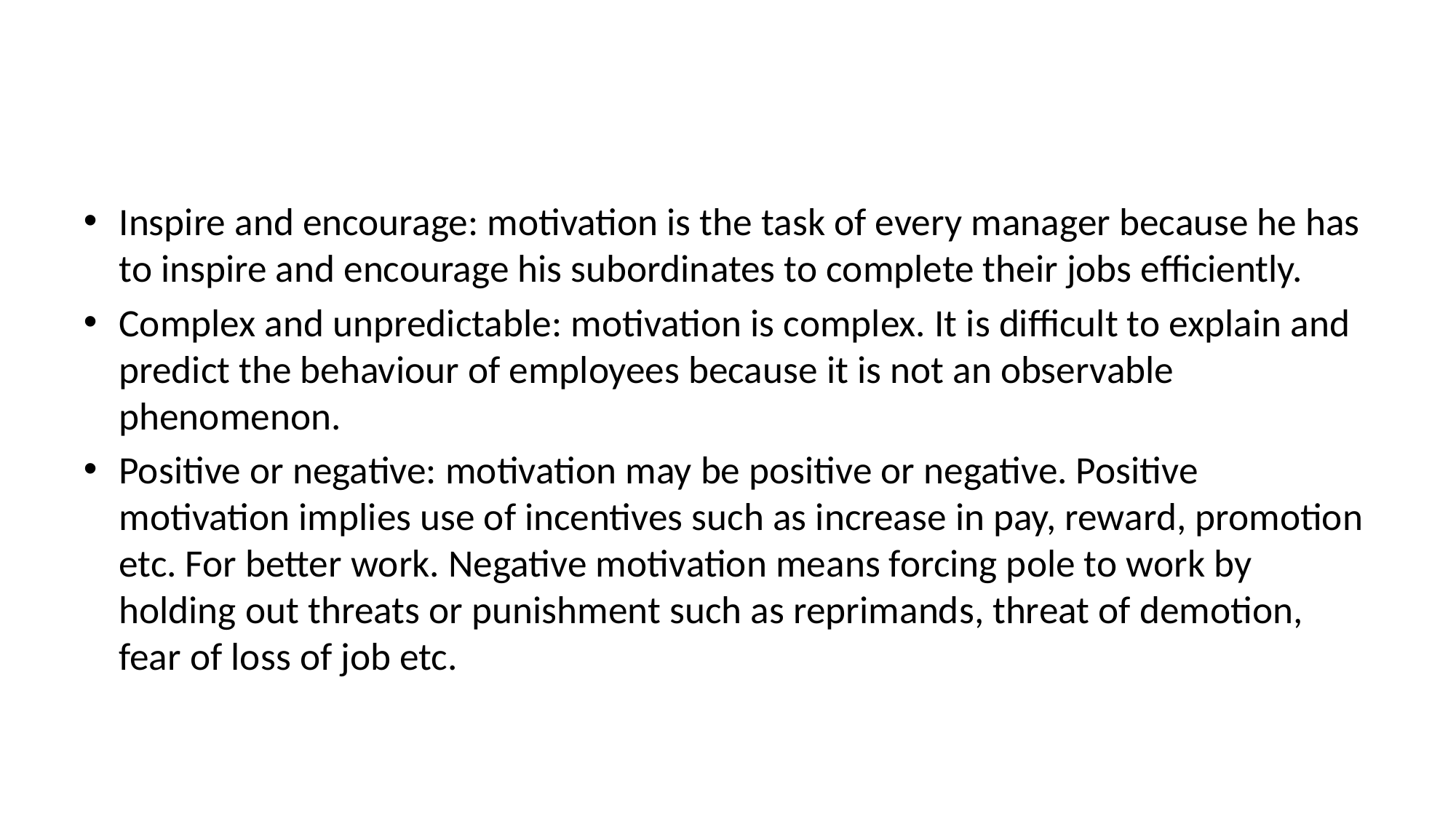

#
Inspire and encourage: motivation is the task of every manager because he has to inspire and encourage his subordinates to complete their jobs efficiently.
Complex and unpredictable: motivation is complex. It is difficult to explain and predict the behaviour of employees because it is not an observable phenomenon.
Positive or negative: motivation may be positive or negative. Positive motivation implies use of incentives such as increase in pay, reward, promotion etc. For better work. Negative motivation means forcing pole to work by holding out threats or punishment such as reprimands, threat of demotion, fear of loss of job etc.